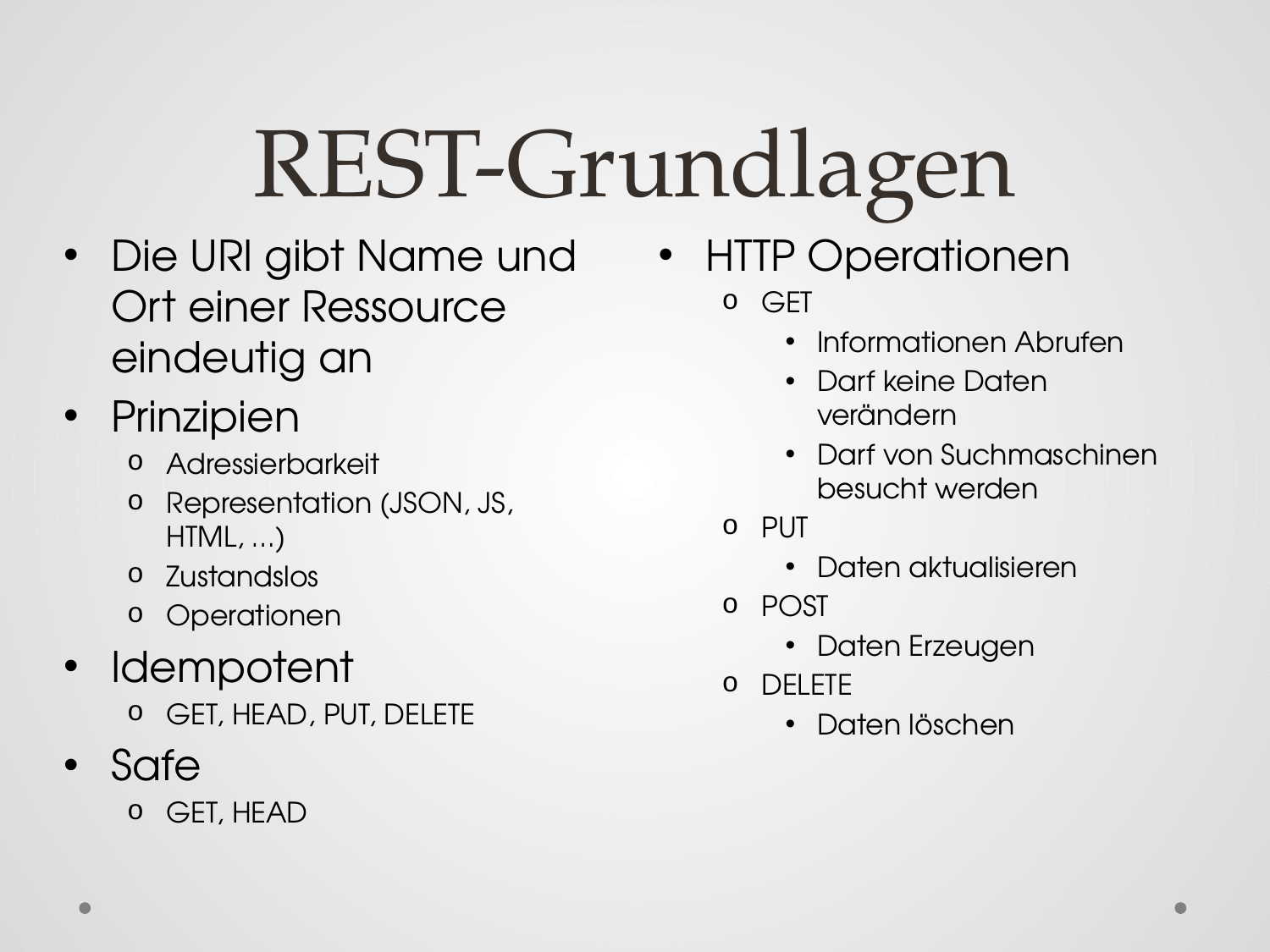

# REST-Grundlagen
Die URI gibt Name und Ort einer Ressource eindeutig an
Prinzipien
Adressierbarkeit
Representation (JSON, JS, HTML, …)
Zustandslos
Operationen
Idempotent
GET, HEAD, PUT, DELETE
Safe
GET, HEAD
HTTP Operationen
GET
Informationen Abrufen
Darf keine Daten verändern
Darf von Suchmaschinen besucht werden
PUT
Daten aktualisieren
POST
Daten Erzeugen
DELETE
Daten löschen